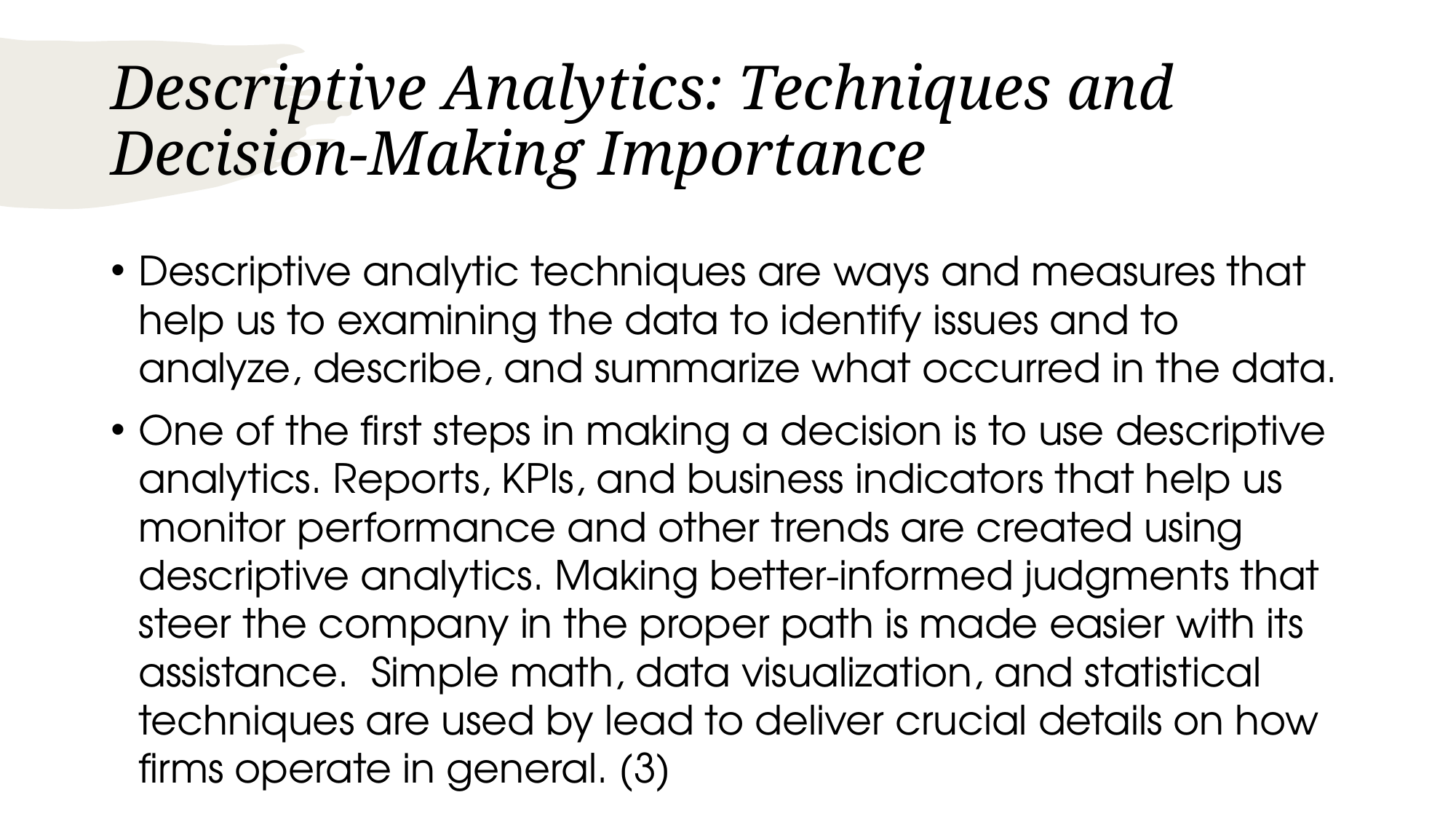

# Descriptive Analytics: Techniques and Decision-Making Importance
Descriptive analytic techniques are ways and measures that help us to examining the data to identify issues and to analyze, describe, and summarize what occurred in the data.
One of the first steps in making a decision is to use descriptive analytics. Reports, KPIs, and business indicators that help us monitor performance and other trends are created using descriptive analytics. Making better-informed judgments that steer the company in the proper path is made easier with its assistance.  Simple math, data visualization, and statistical techniques are used by lead to deliver crucial details on how firms operate in general. (3)